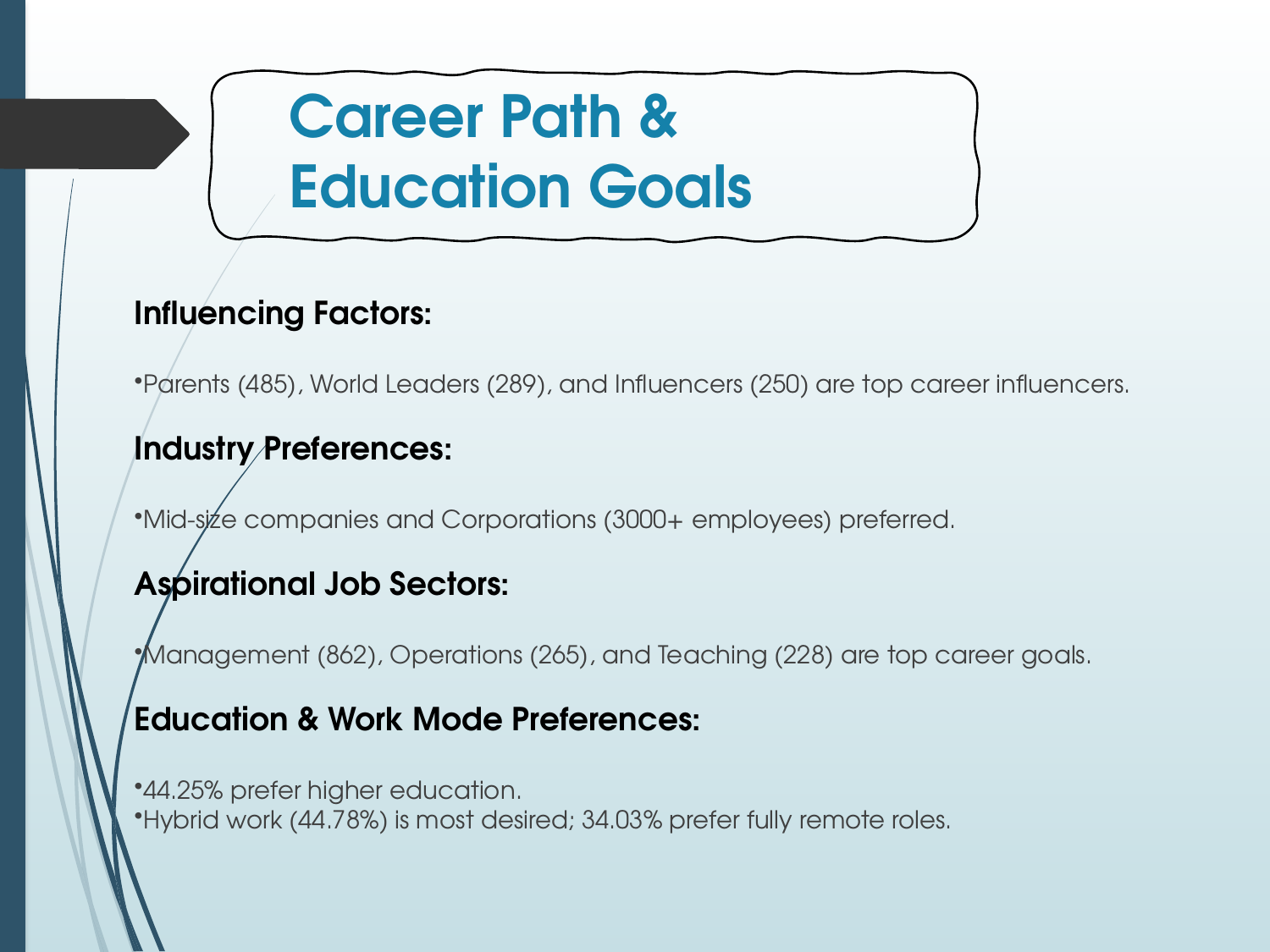

Career Path & Education Goals

Influencing Factors:

Parents (485), World Leaders (289), and Influencers (250) are top career influencers.

Industry Preferences:

Mid-size companies and Corporations (3000+ employees) preferred.

Aspirational Job Sectors:

Management (862), Operations (265), and Teaching (228) are top career goals.

Education & Work Mode Preferences:

44.25% prefer higher education.
Hybrid work (44.78%) is most desired; 34.03% prefer fully remote roles.